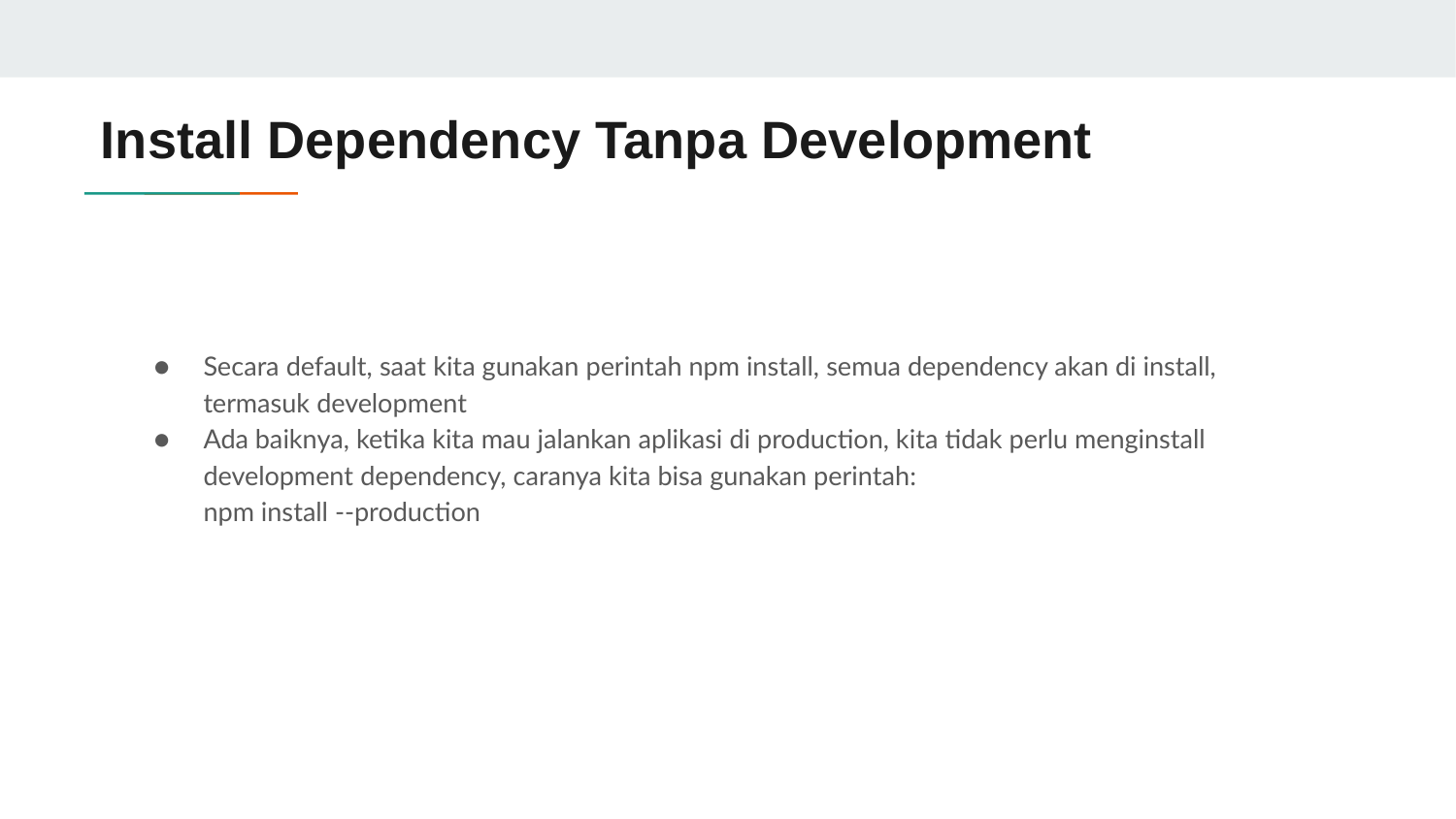

# Install Dependency Tanpa Development
Secara default, saat kita gunakan perintah npm install, semua dependency akan di install, termasuk development
Ada baiknya, ketika kita mau jalankan aplikasi di production, kita tidak perlu menginstall development dependency, caranya kita bisa gunakan perintah:
npm install --production